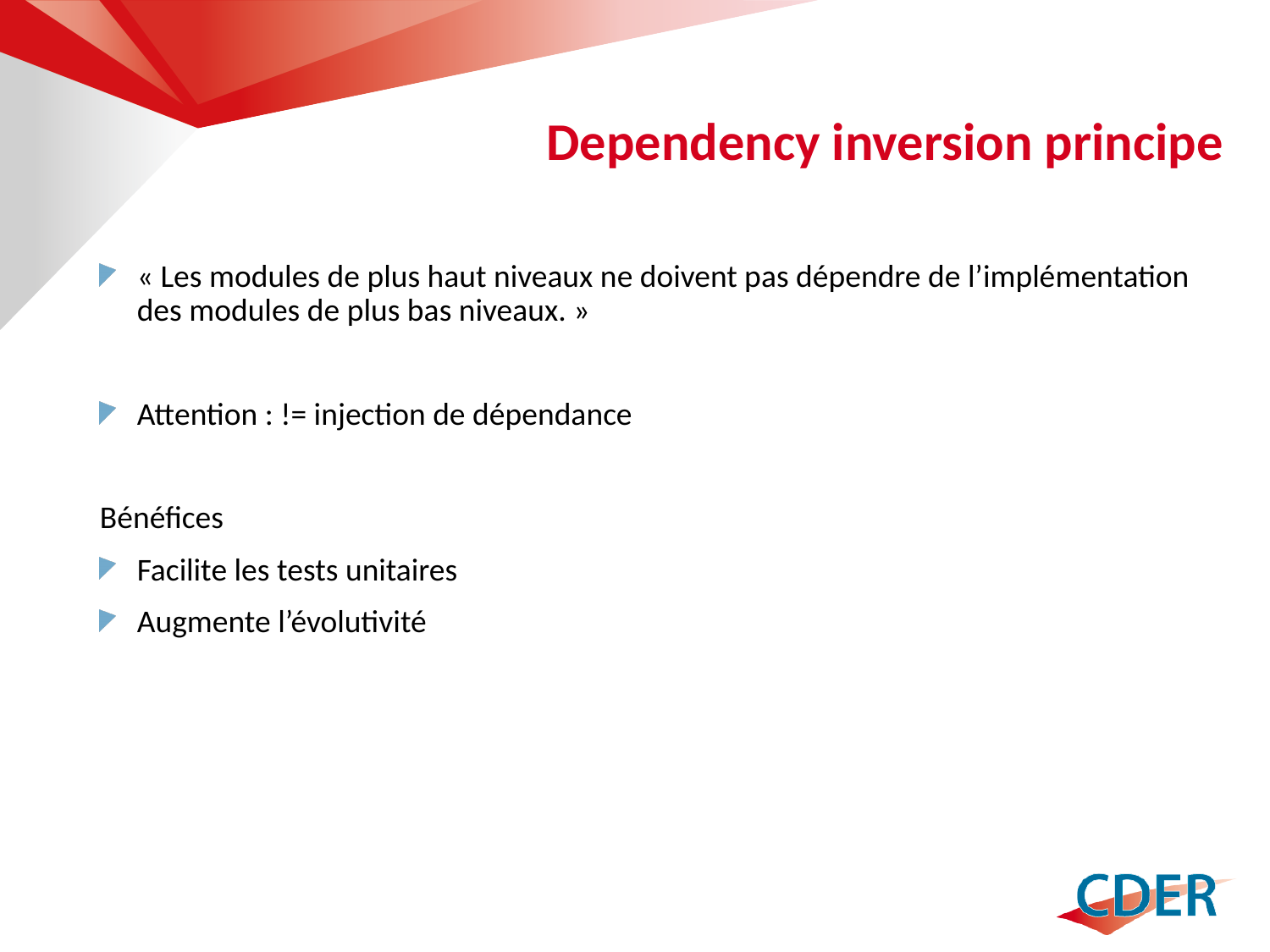

# Dependency inversion principe
« Les modules de plus haut niveaux ne doivent pas dépendre de l’implémentation des modules de plus bas niveaux. »

Attention : != injection de dépendance

Bénéfices
Facilite les tests unitaires
Augmente l’évolutivité